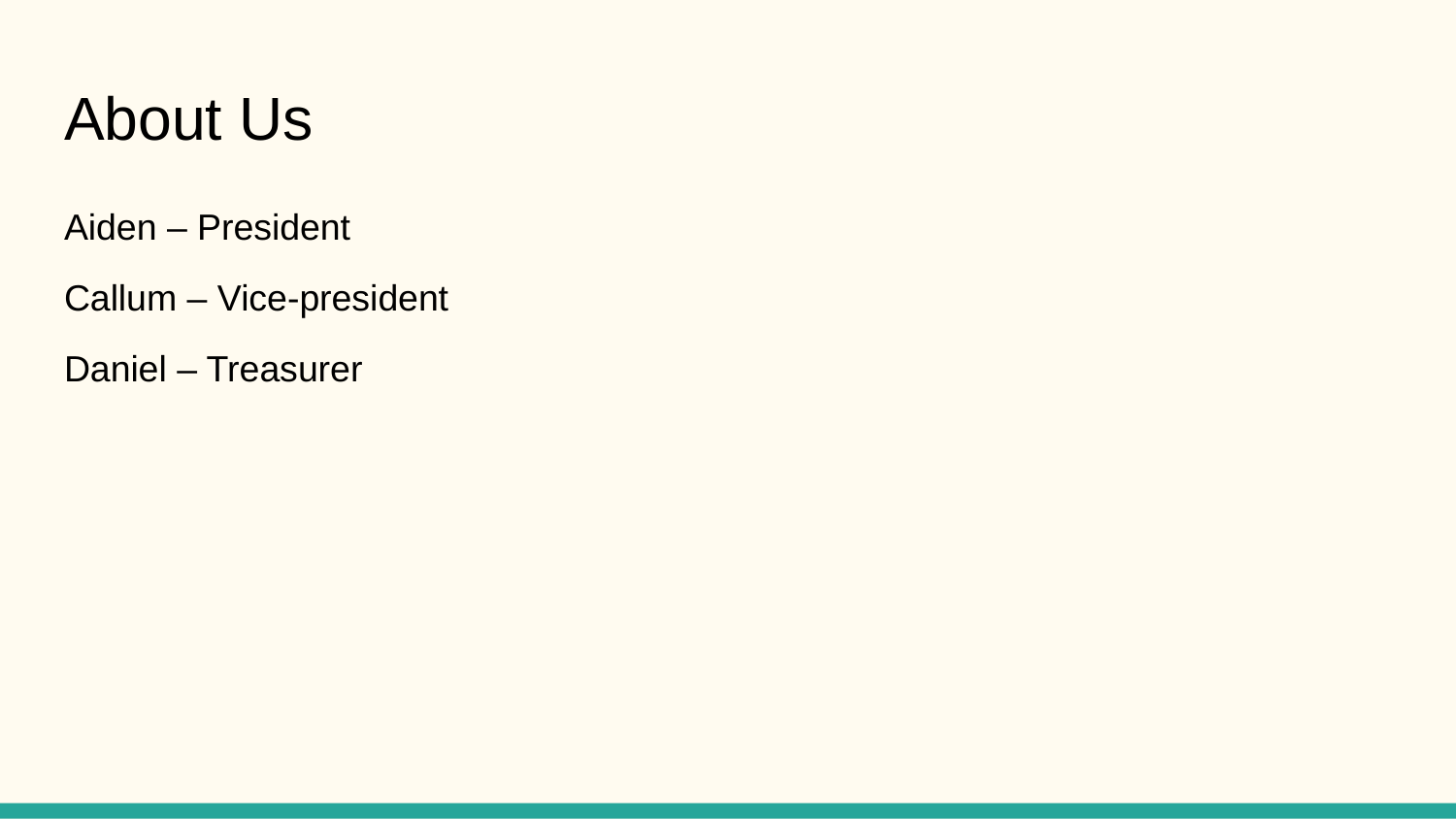

# About Us
Aiden – President
Callum – Vice-president
Daniel – Treasurer